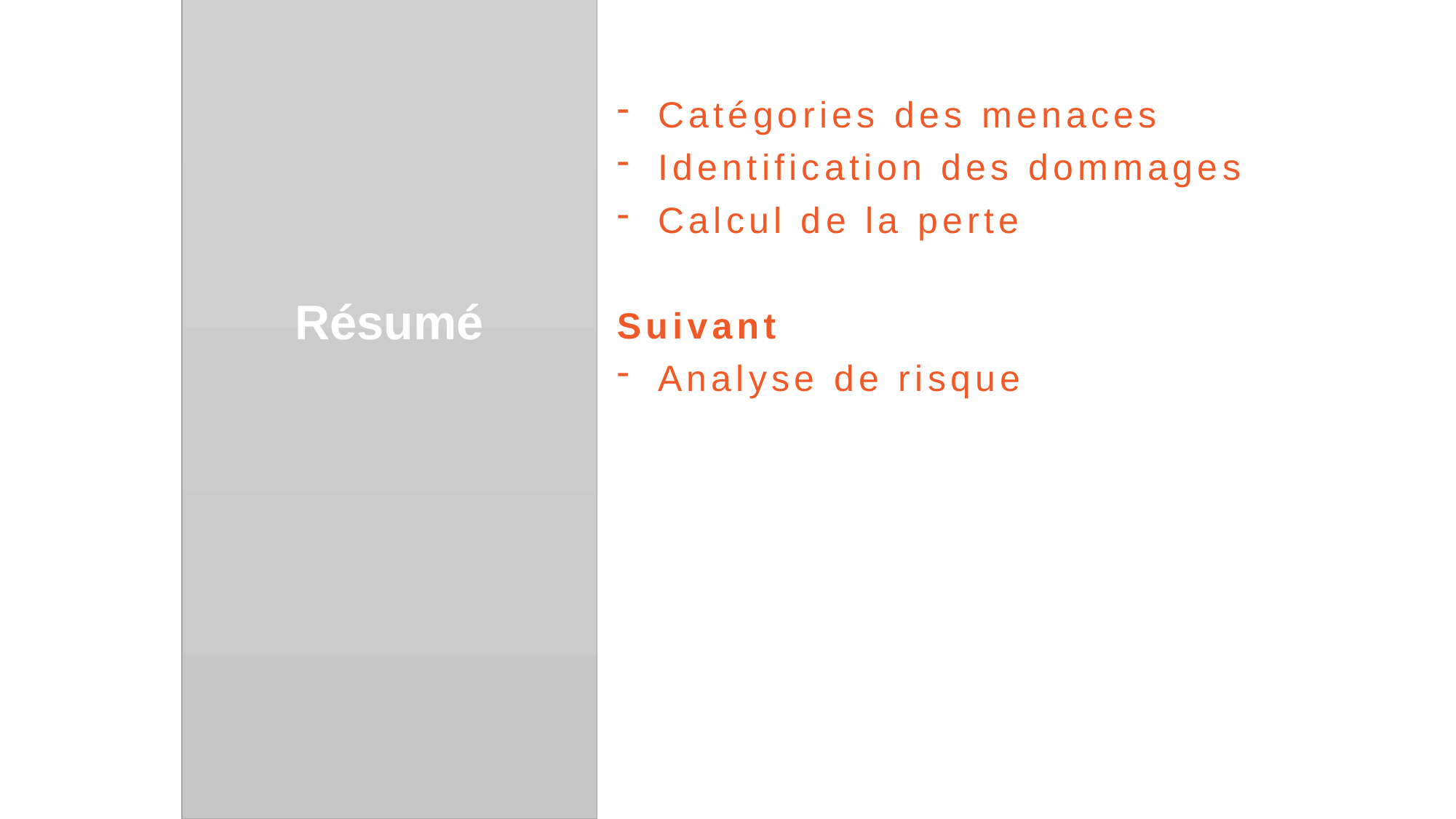

Résumé
Catégories des menaces
Identification des dommages
Calcul de la perte

Suivant
Analyse de risque